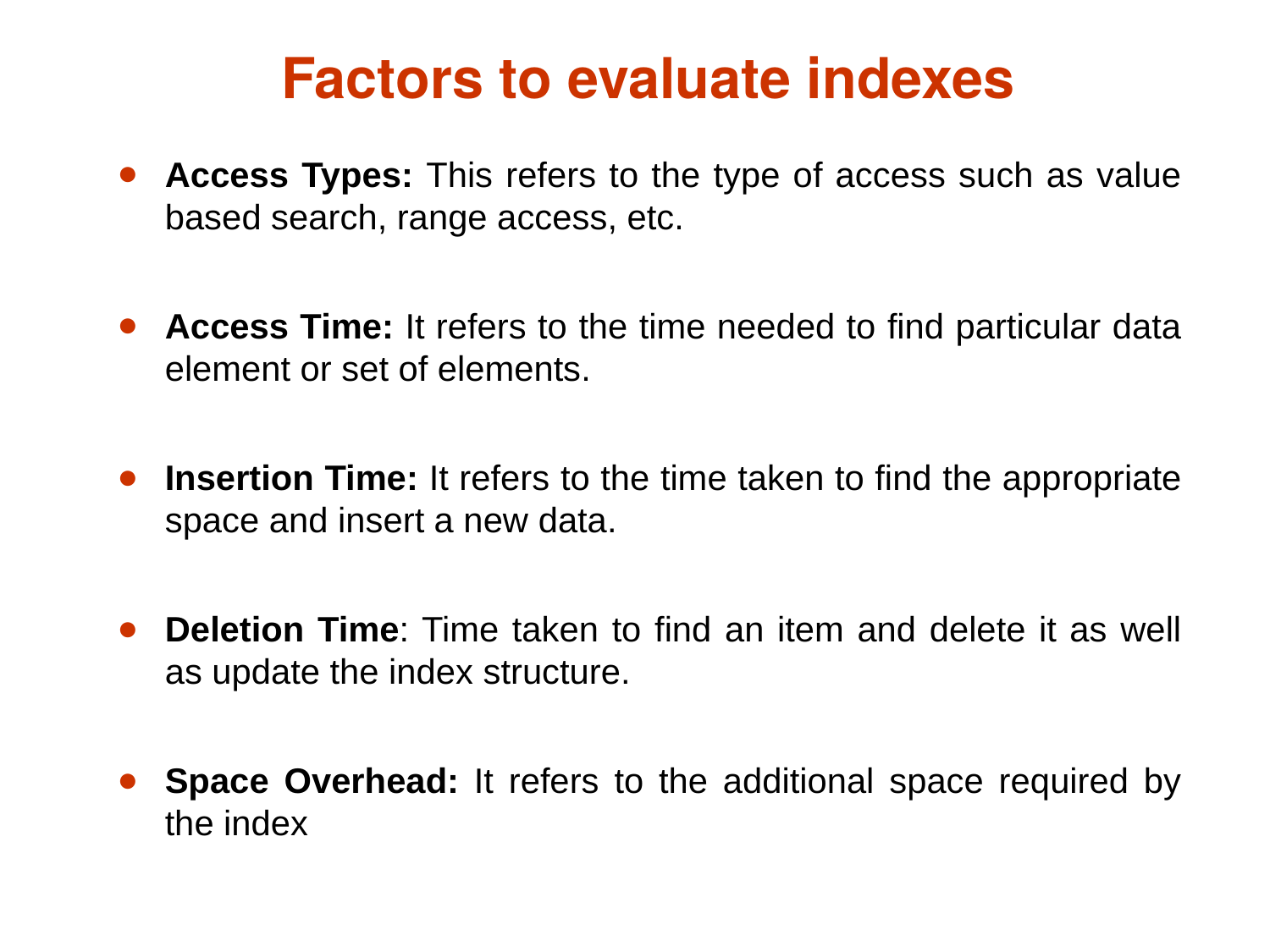

# Factors to evaluate indexes
Access Types: This refers to the type of access such as value based search, range access, etc.

Access Time: It refers to the time needed to find particular data element or set of elements.

Insertion Time: It refers to the time taken to find the appropriate space and insert a new data.

Deletion Time: Time taken to find an item and delete it as well as update the index structure.

Space Overhead: It refers to the additional space required by the index